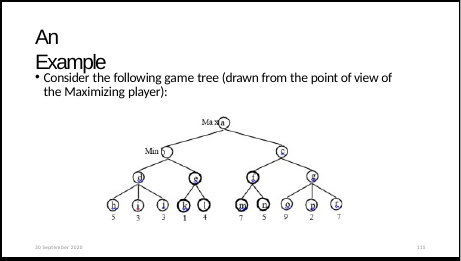

# An Example
Consider the following game tree (drawn from the point of view of  the Maximizing player):
30 September 2020
115